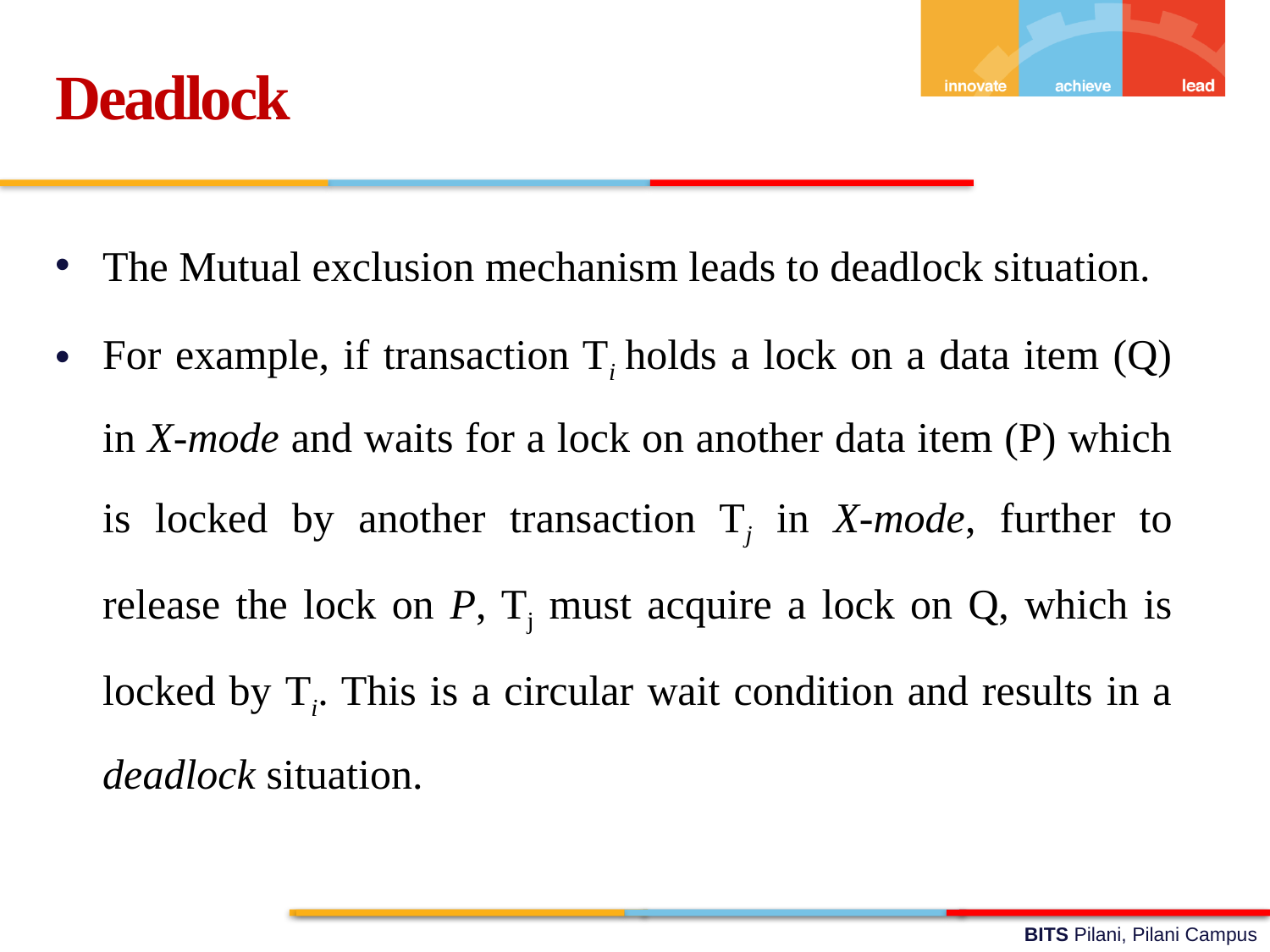

Deadlock
The Mutual exclusion mechanism leads to deadlock situation.
For example, if transaction Ti holds a lock on a data item (Q) in X-mode and waits for a lock on another data item (P) which is locked by another transaction Tj in X-mode, further to release the lock on P, Tj must acquire a lock on Q, which is locked by Ti. This is a circular wait condition and results in a deadlock situation.